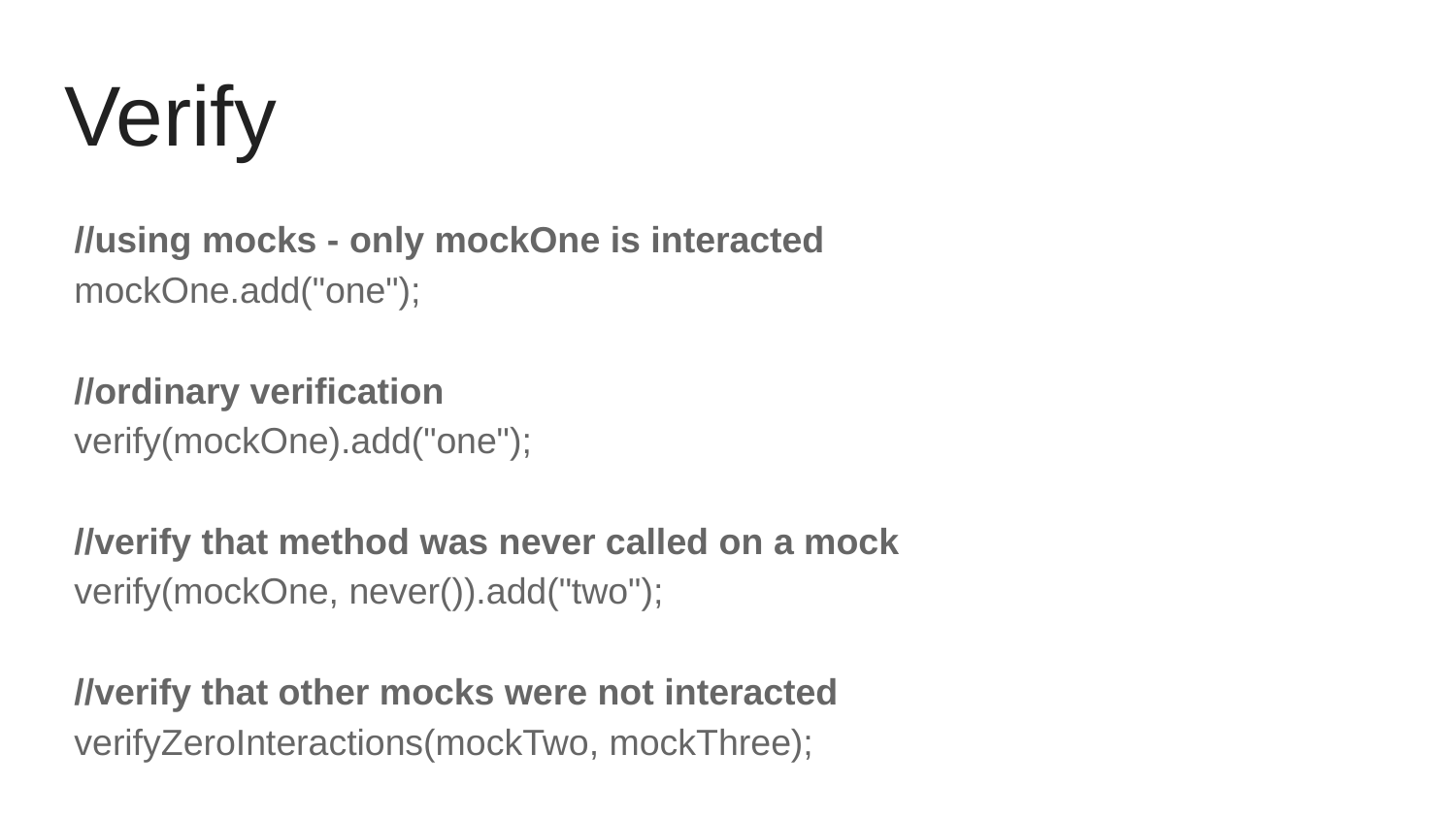

# Verify
 //using mocks - only mockOne is interacted
 mockOne.add("one");
 //ordinary verification
 verify(mockOne).add("one");
 //verify that method was never called on a mock
 verify(mockOne, never()).add("two");
 //verify that other mocks were not interacted
 verifyZeroInteractions(mockTwo, mockThree);